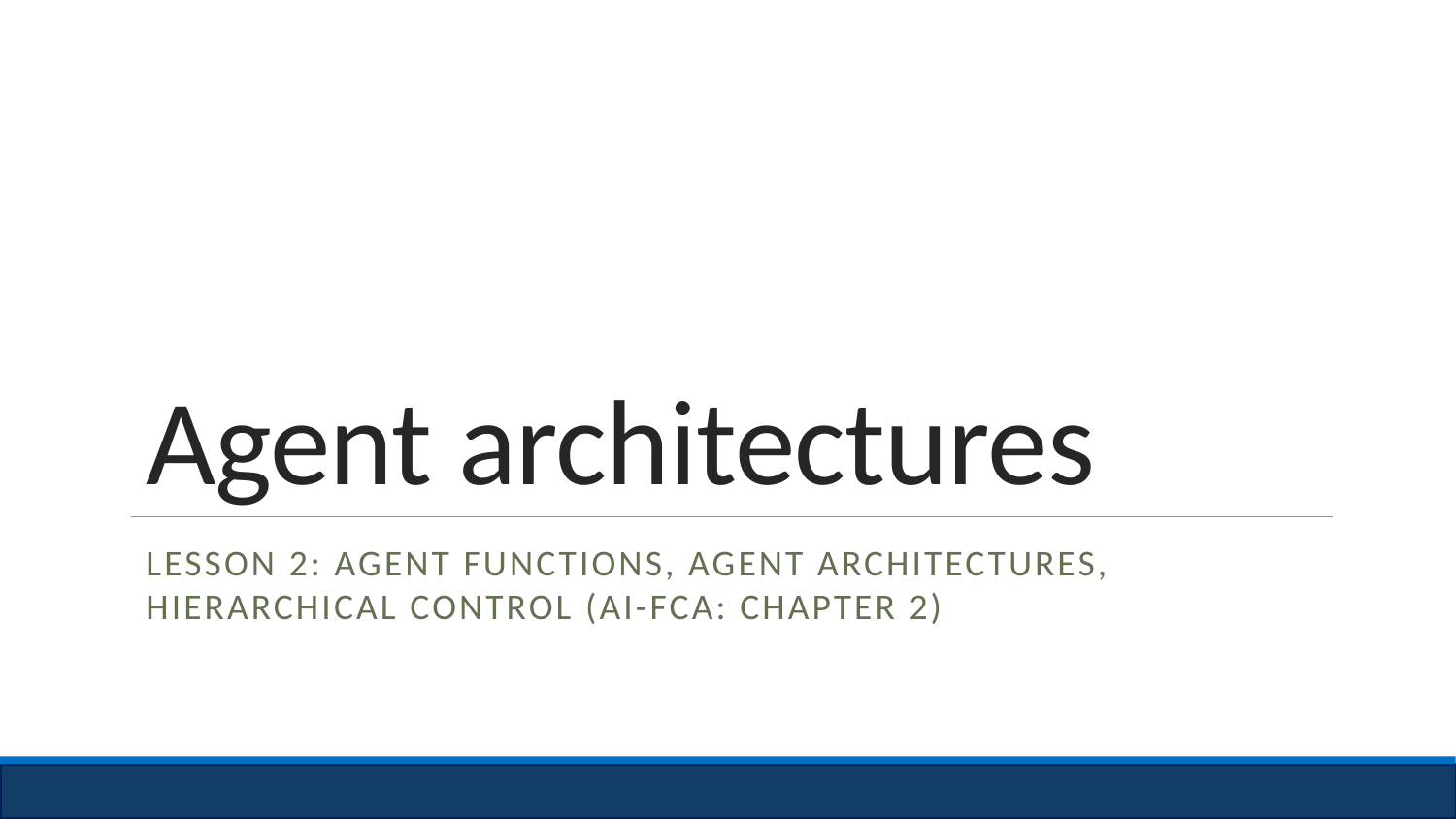

# Agent architectures
Lesson 2: agent Functions, Agent architectures,  hierarchical control (AI-FCA: CHAPTER 2)